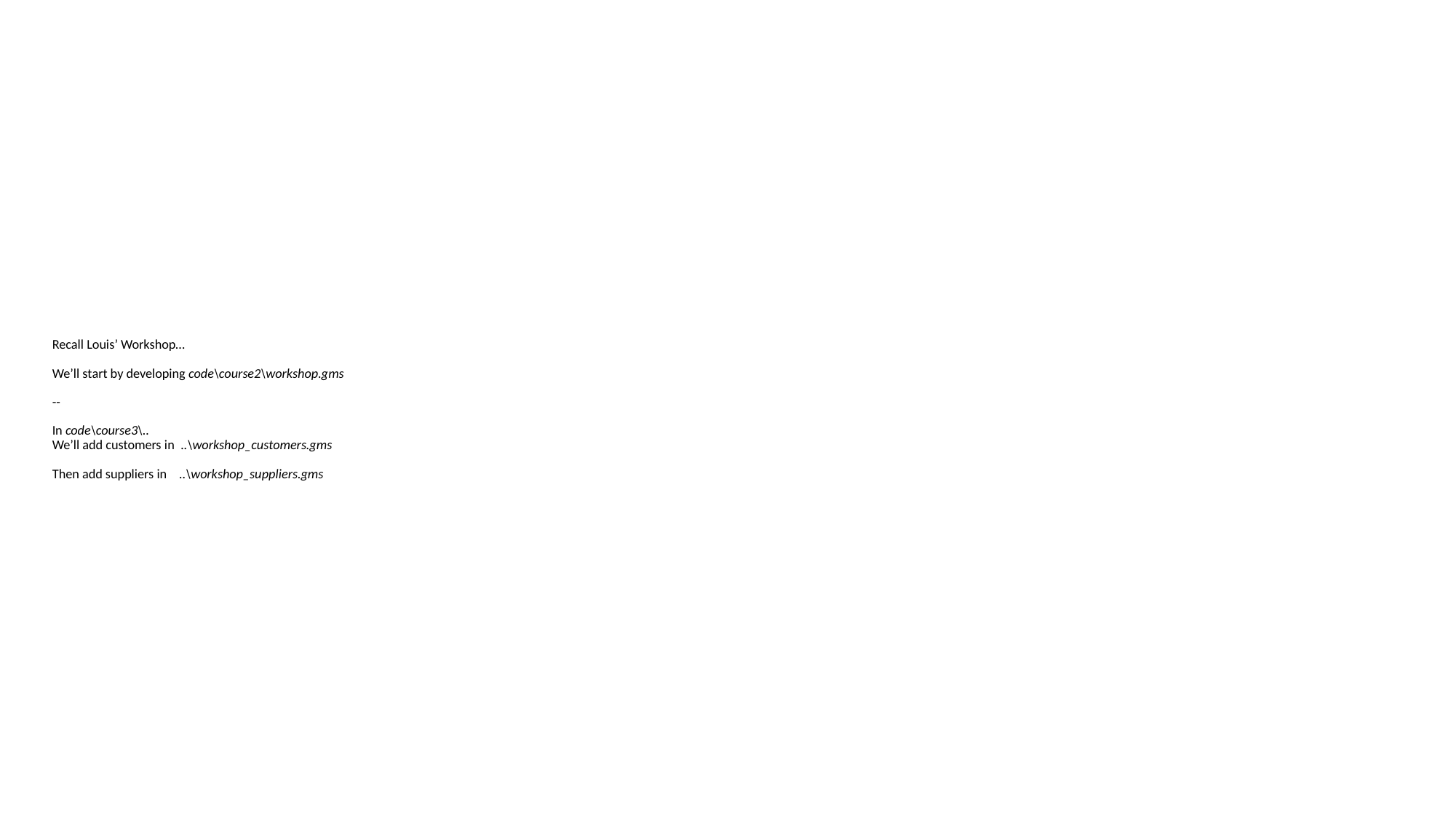

# Recall Louis’ Workshop… We’ll start by developing code\course2\workshop.gms -- In code\course3\.. We’ll add customers in  ..\workshop_customers.gms Then add suppliers in    ..\workshop_suppliers.gms